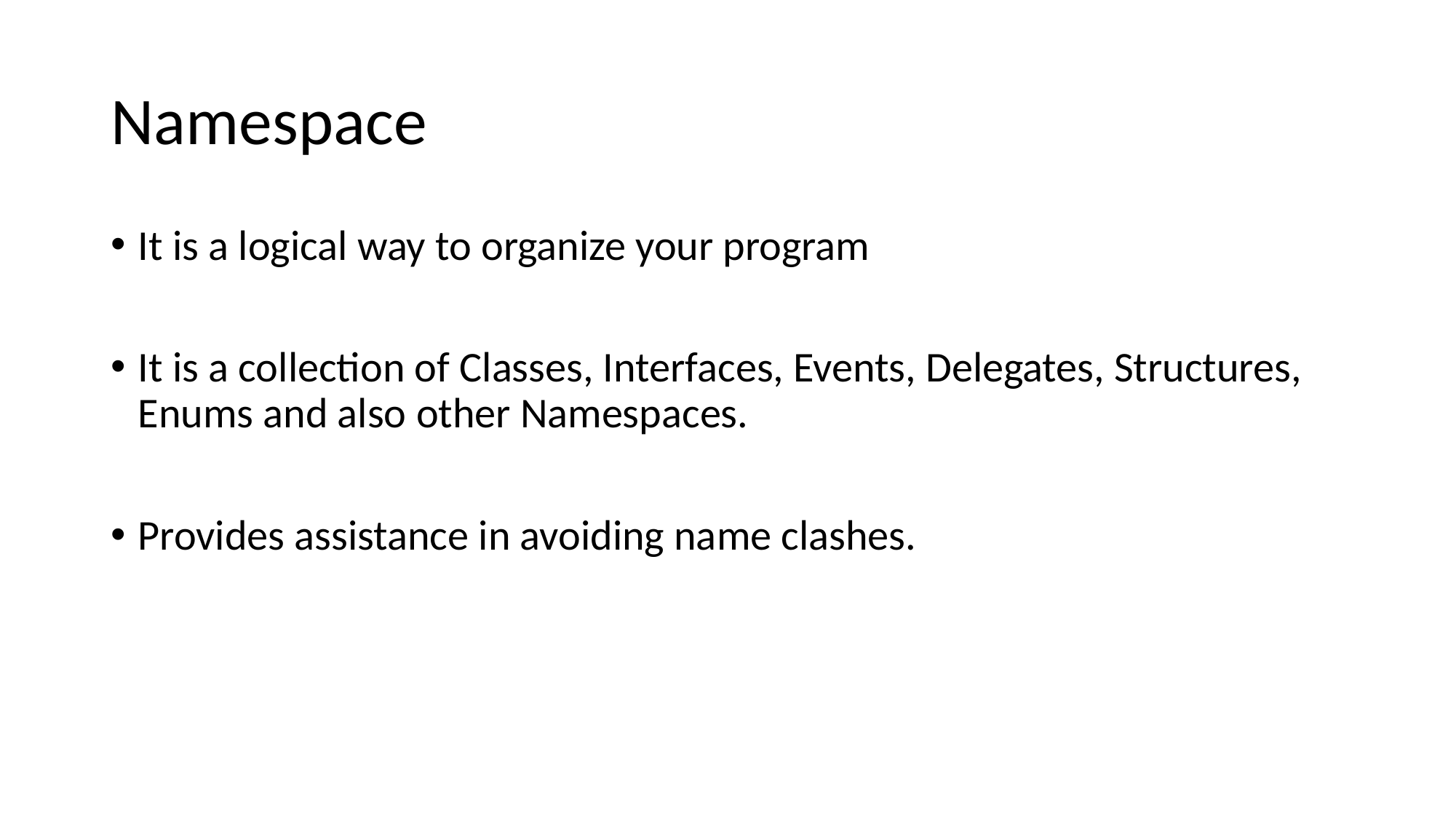

# Namespace
It is a logical way to organize your program

It is a collection of Classes, Interfaces, Events, Delegates, Structures, Enums and also other Namespaces.

Provides assistance in avoiding name clashes.